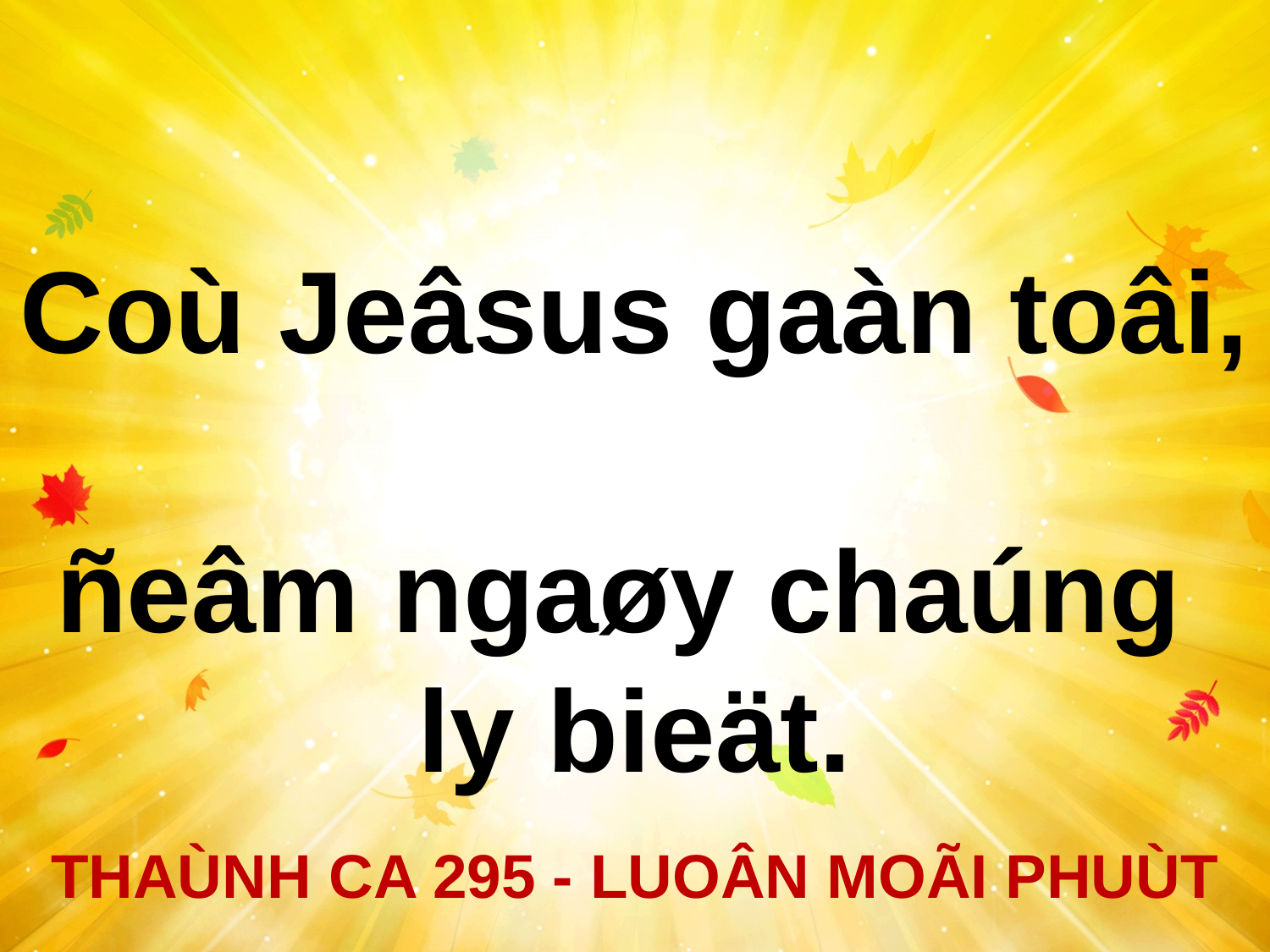

Coù Jeâsus gaàn toâi,
ñeâm ngaøy chaúng
ly bieät.
THAÙNH CA 295 - LUOÂN MOÃI PHUÙT